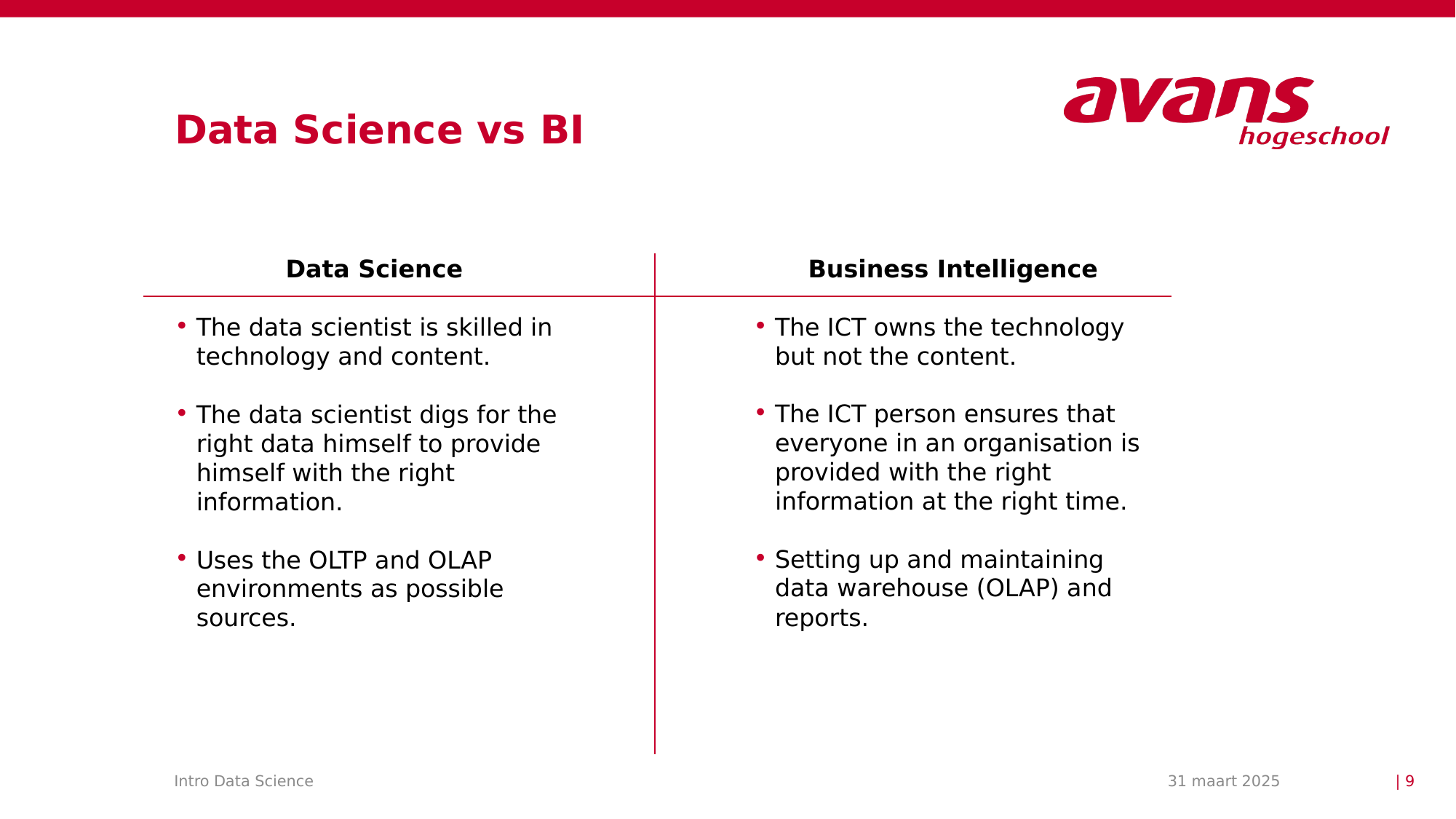

# Data Science vs BI
Data Science

The data scientist is skilled in technology and content.

The data scientist digs for the right data himself to provide himself with the right information.

Uses the OLTP and OLAP environments as possible sources.
Business Intelligence

The ICT owns the technology but not the content.

The ICT person ensures that everyone in an organisation is provided with the right information at the right time.

Setting up and maintaining data warehouse (OLAP) and reports.
31 maart 2025
| 9